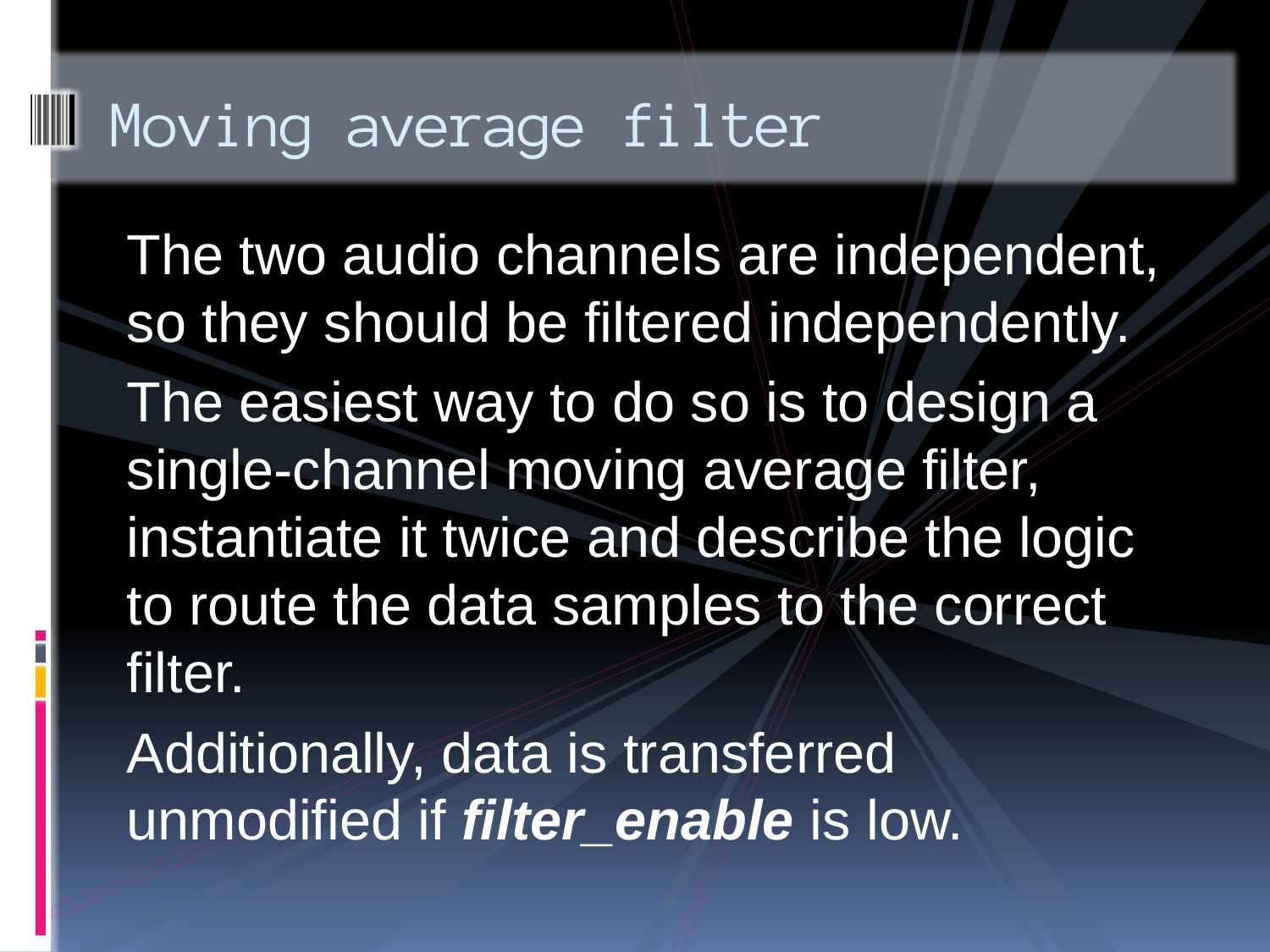

# Moving average filter
The two audio channels are independent, so they should be filtered independently.
The easiest way to do so is to design a single-channel moving average filter, instantiate it twice and describe the logic to route the data samples to the correct filter.
Additionally, data is transferred unmodified if filter_enable is low.